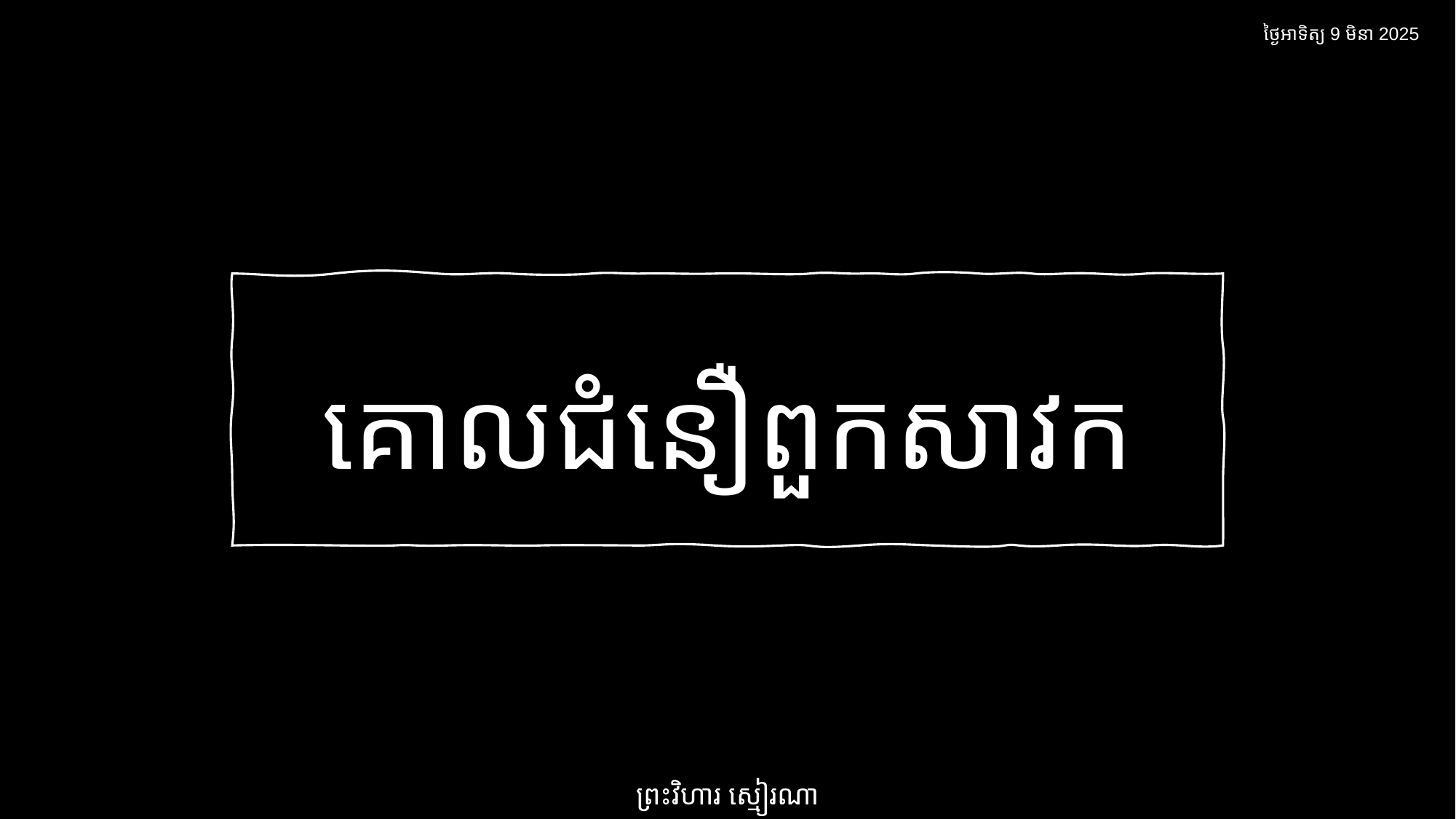

ថ្ងៃអាទិត្យ 9 មិនា 2025

គោលជំនឿពួកសាវក
ព្រះវិហារ ស្មៀរណា